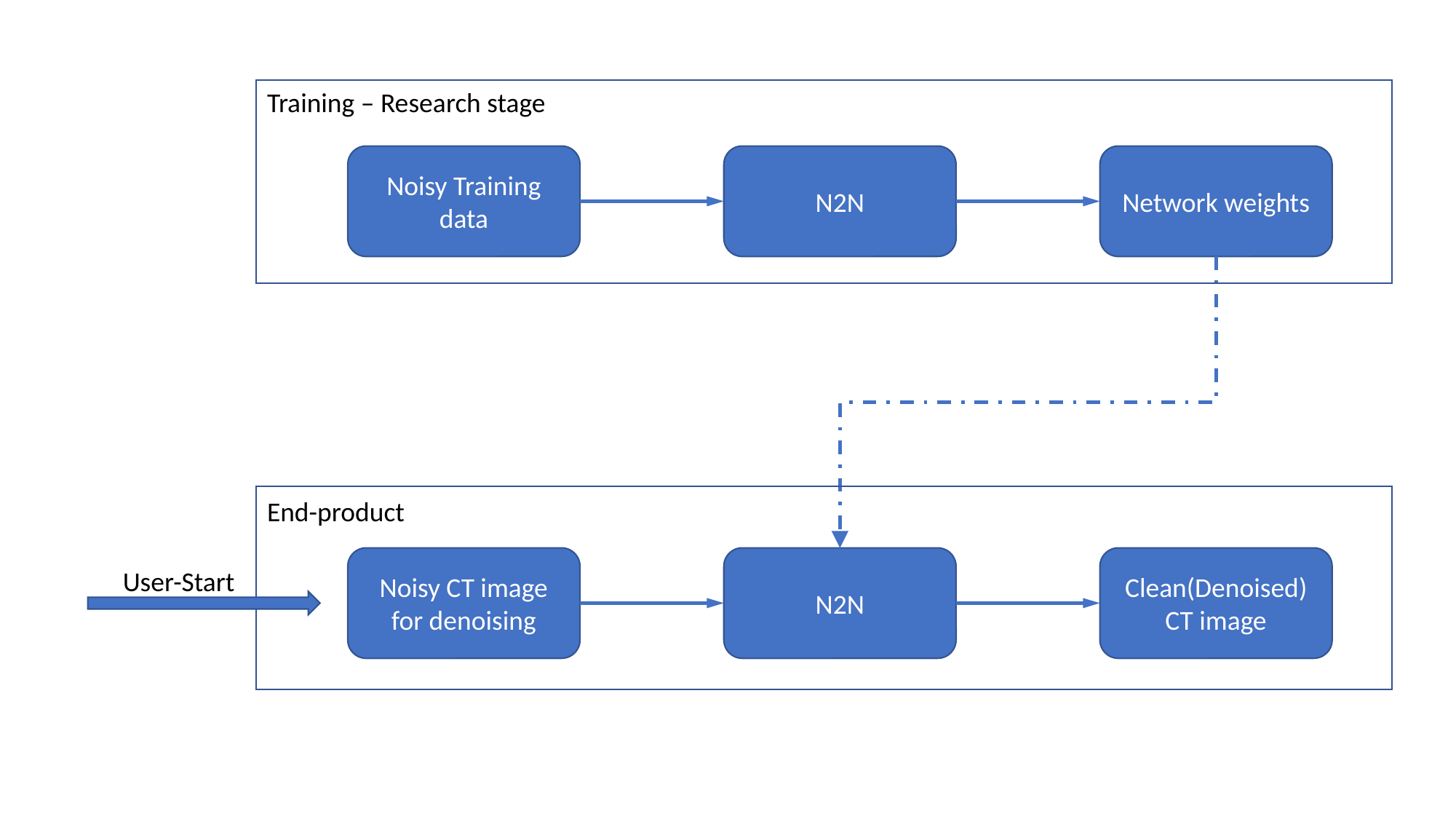

Training – Research stage

N2N
Network weights
Noisy Training data

End-product
N2N
Clean(Denoised) CT image
Noisy CT image for denoising
User-Start